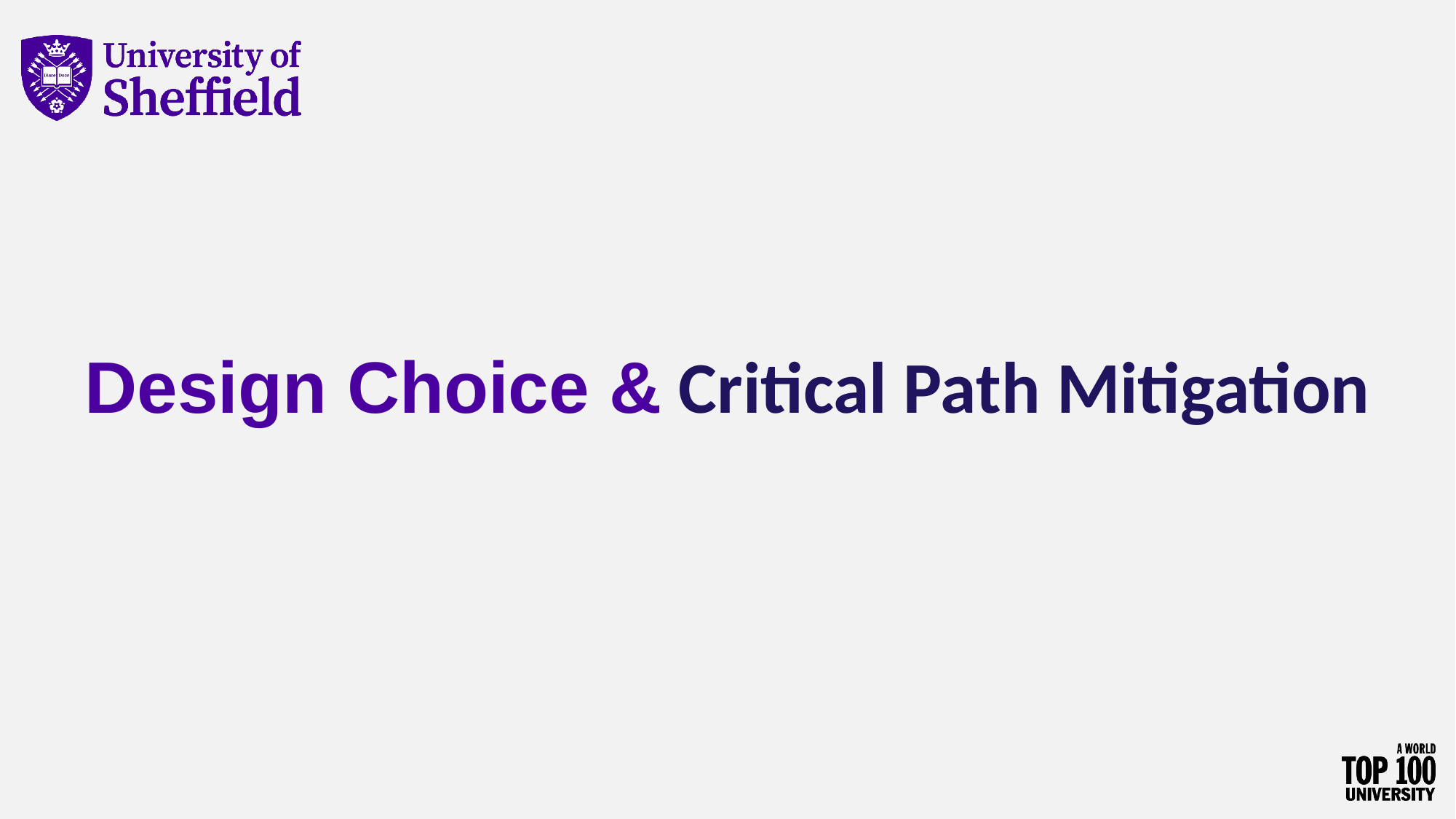

# Design Choice & Critical Path Mitigation